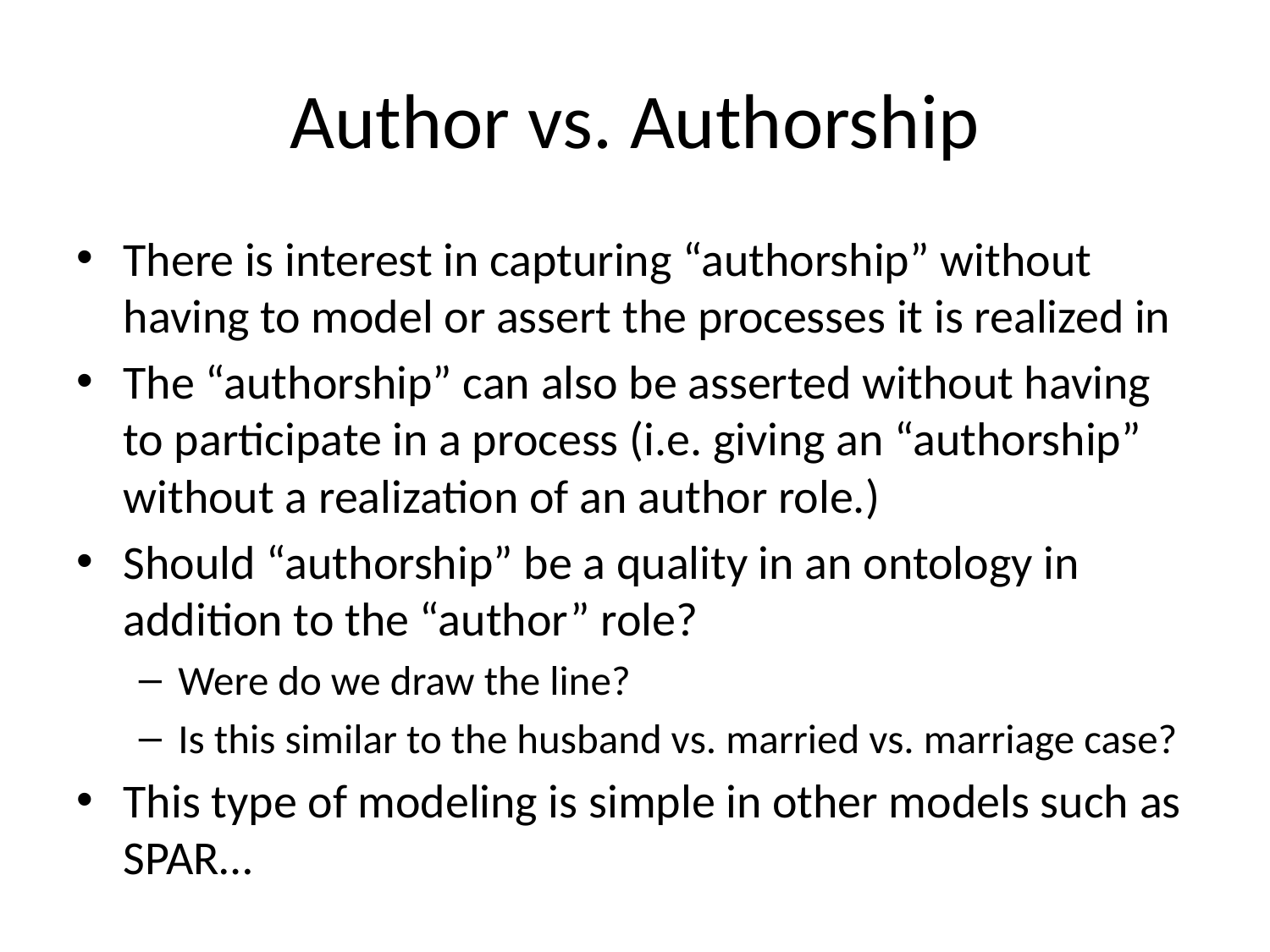

# Author vs. Authorship
There is interest in capturing “authorship” without having to model or assert the processes it is realized in
The “authorship” can also be asserted without having to participate in a process (i.e. giving an “authorship” without a realization of an author role.)
Should “authorship” be a quality in an ontology in addition to the “author” role?
Were do we draw the line?
Is this similar to the husband vs. married vs. marriage case?
This type of modeling is simple in other models such as SPAR…